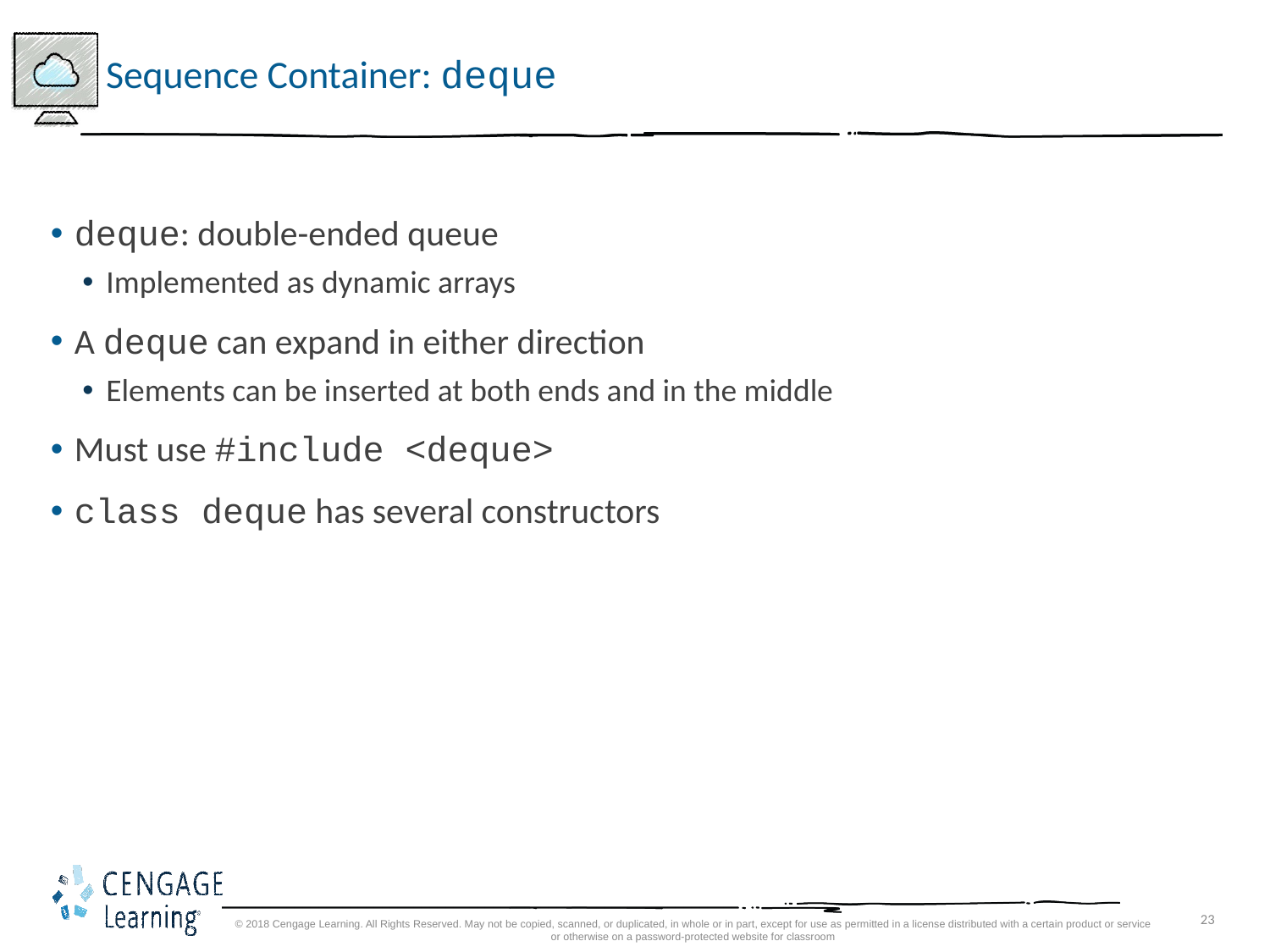

# Sequence Container: deque
deque: double-ended queue
Implemented as dynamic arrays
A deque can expand in either direction
Elements can be inserted at both ends and in the middle
Must use #include <deque>
class deque has several constructors
© 2018 Cengage Learning. All Rights Reserved. May not be copied, scanned, or duplicated, in whole or in part, except for use as permitted in a license distributed with a certain product or service or otherwise on a password-protected website for classroom